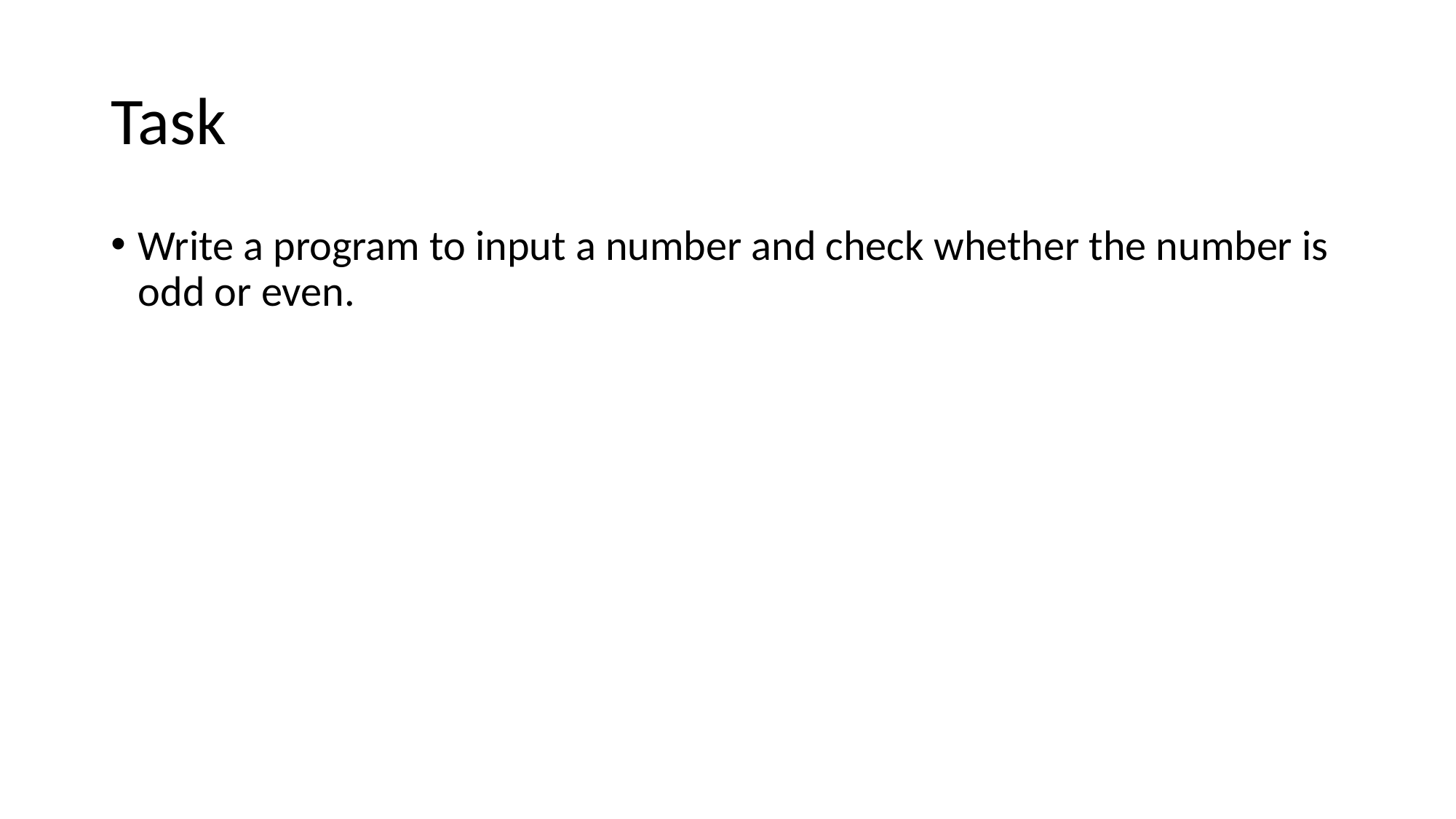

# Task
Write a program to input a number and check whether the number is odd or even.